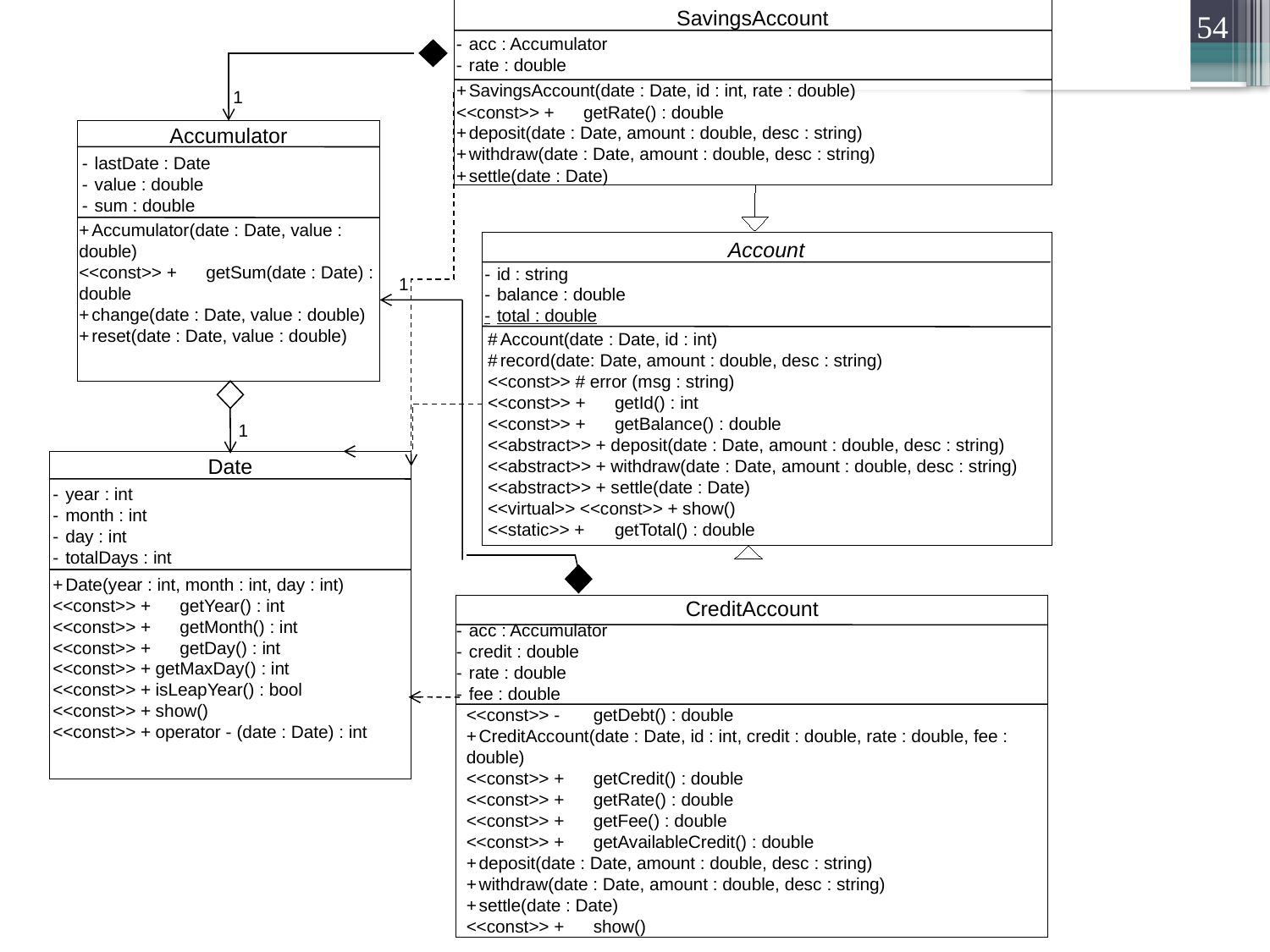

SavingsAccount
-	acc : Accumulator
-	rate : double
+	SavingsAccount(date : Date, id : int, rate : double)
<<const>> +	getRate() : double
+	deposit(date : Date, amount : double, desc : string)
+	withdraw(date : Date, amount : double, desc : string)
+	settle(date : Date)

1

Accumulator
-	lastDate : Date
-	value : double
-	sum : double
+	Accumulator(date : Date, value : double)
<<const>> +	getSum(date : Date) : double
+	change(date : Date, value : double)
+	reset(date : Date, value : double)

Account
-	id : string
-	balance : double
-	total : double
#	Account(date : Date, id : int)
#	record(date: Date, amount : double, desc : string)
<<const>> # error (msg : string)
<<const>> +	getId() : int
<<const>> +	getBalance() : double
<<abstract>> + deposit(date : Date, amount : double, desc : string)
<<abstract>> + withdraw(date : Date, amount : double, desc : string)
<<abstract>> + settle(date : Date)
<<virtual>> <<const>> + show()
<<static>> +	getTotal() : double
1

1

Date
-	year : int
-	month : int
-	day : int
-	totalDays : int
+	Date(year : int, month : int, day : int)
<<const>> +	getYear() : int
<<const>> +	getMonth() : int
<<const>> +	getDay() : int
<<const>> + getMaxDay() : int
<<const>> + isLeapYear() : bool
<<const>> + show()
<<const>> + operator - (date : Date) : int

CreditAccount
-	acc : Accumulator
-	credit : double
-	rate : double
-	fee : double
<<const>> -	getDebt() : double
+	CreditAccount(date : Date, id : int, credit : double, rate : double, fee : double)
<<const>> +	getCredit() : double
<<const>> +	getRate() : double
<<const>> +	getFee() : double
<<const>> +	getAvailableCredit() : double
+	deposit(date : Date, amount : double, desc : string)
+	withdraw(date : Date, amount : double, desc : string)
+	settle(date : Date)
<<const>> +	show()

54